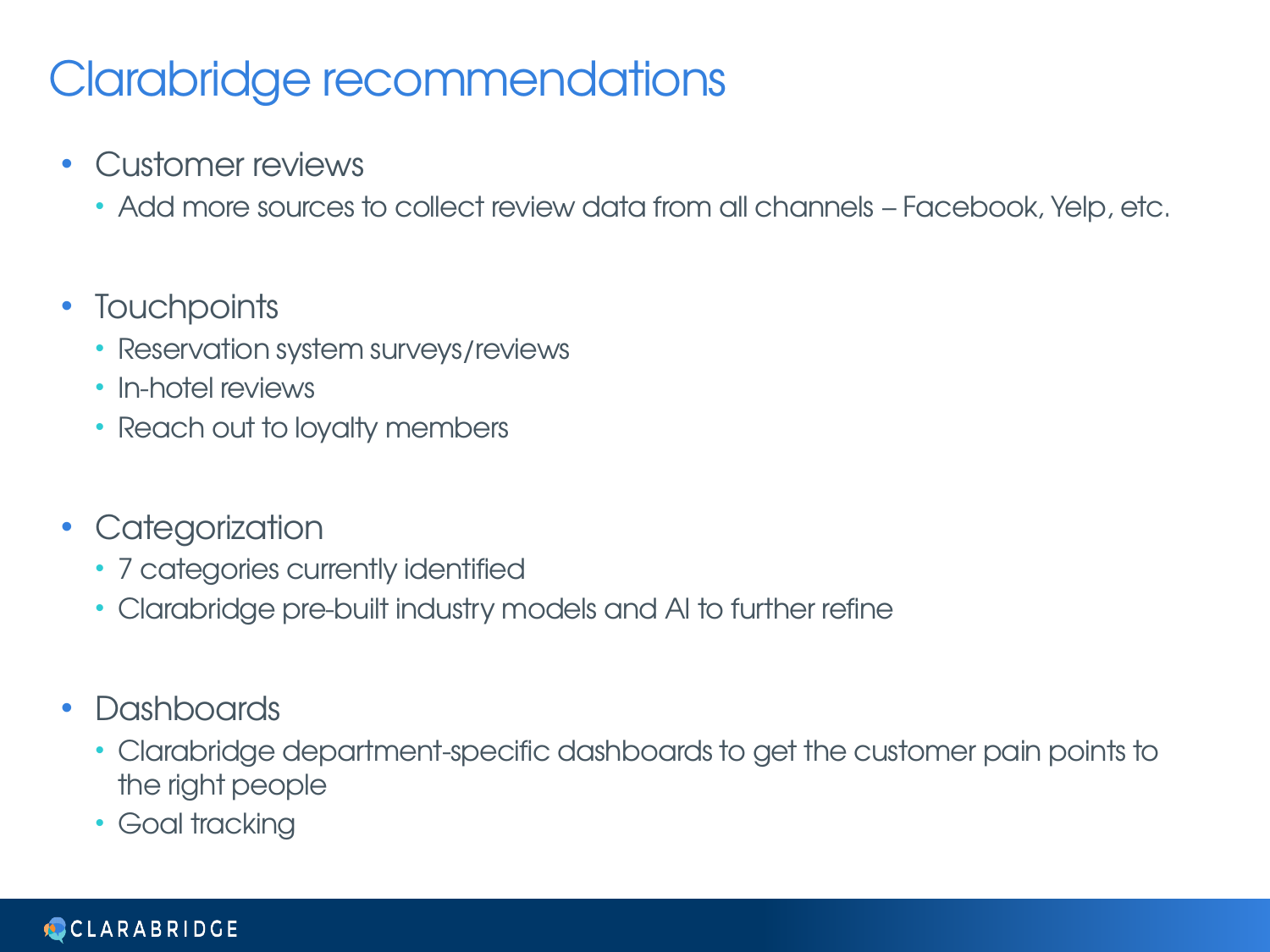

# Clarabridge recommendations
Customer reviews
Add more sources to collect review data from all channels – Facebook, Yelp, etc.

Touchpoints
Reservation system surveys/reviews
In-hotel reviews
Reach out to loyalty members

Categorization
7 categories currently identified
Clarabridge pre-built industry models and AI to further refine

Dashboards
Clarabridge department-specific dashboards to get the customer pain points to the right people
Goal tracking